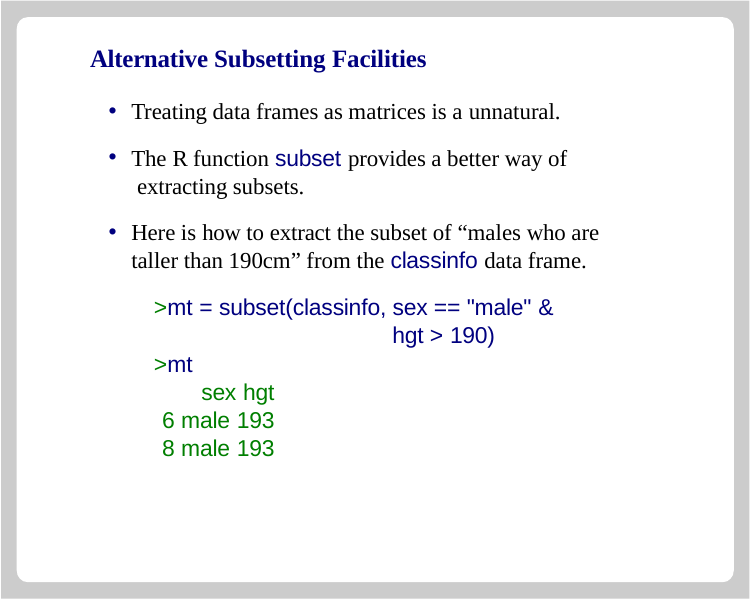

# Alternative Subsetting Facilities
Treating data frames as matrices is a unnatural.
The R function subset provides a better way of  extracting subsets.
Here is how to extract the subset of “males who are  taller than 190cm” from the classinfo data frame.
>mt = subset(classinfo, sex == "male" &
hgt > 190)
>mt
sex hgt
6 male 193
8 male 193